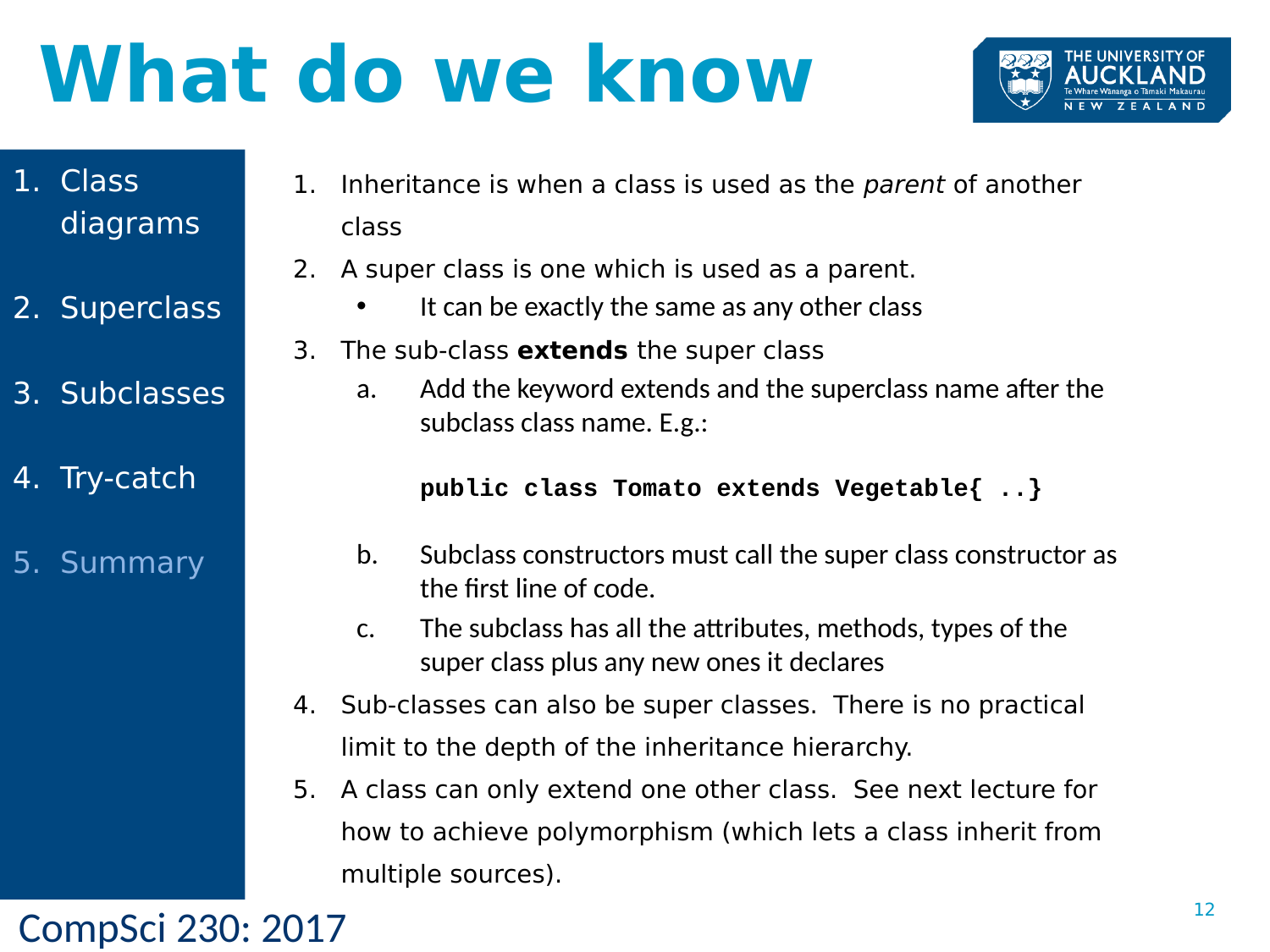

# What do we know
Class diagrams

Superclass

Subclasses

Try-catch

Summary
Inheritance is when a class is used as the parent of another class
A super class is one which is used as a parent.
It can be exactly the same as any other class
The sub-class extends the super class
Add the keyword extends and the superclass name after the subclass class name. E.g.:
public class Tomato extends Vegetable{ ..}
Subclass constructors must call the super class constructor as the first line of code.
The subclass has all the attributes, methods, types of the super class plus any new ones it declares
Sub-classes can also be super classes.  There is no practical limit to the depth of the inheritance hierarchy.
A class can only extend one other class.  See next lecture for how to achieve polymorphism (which lets a class inherit from multiple sources).

12